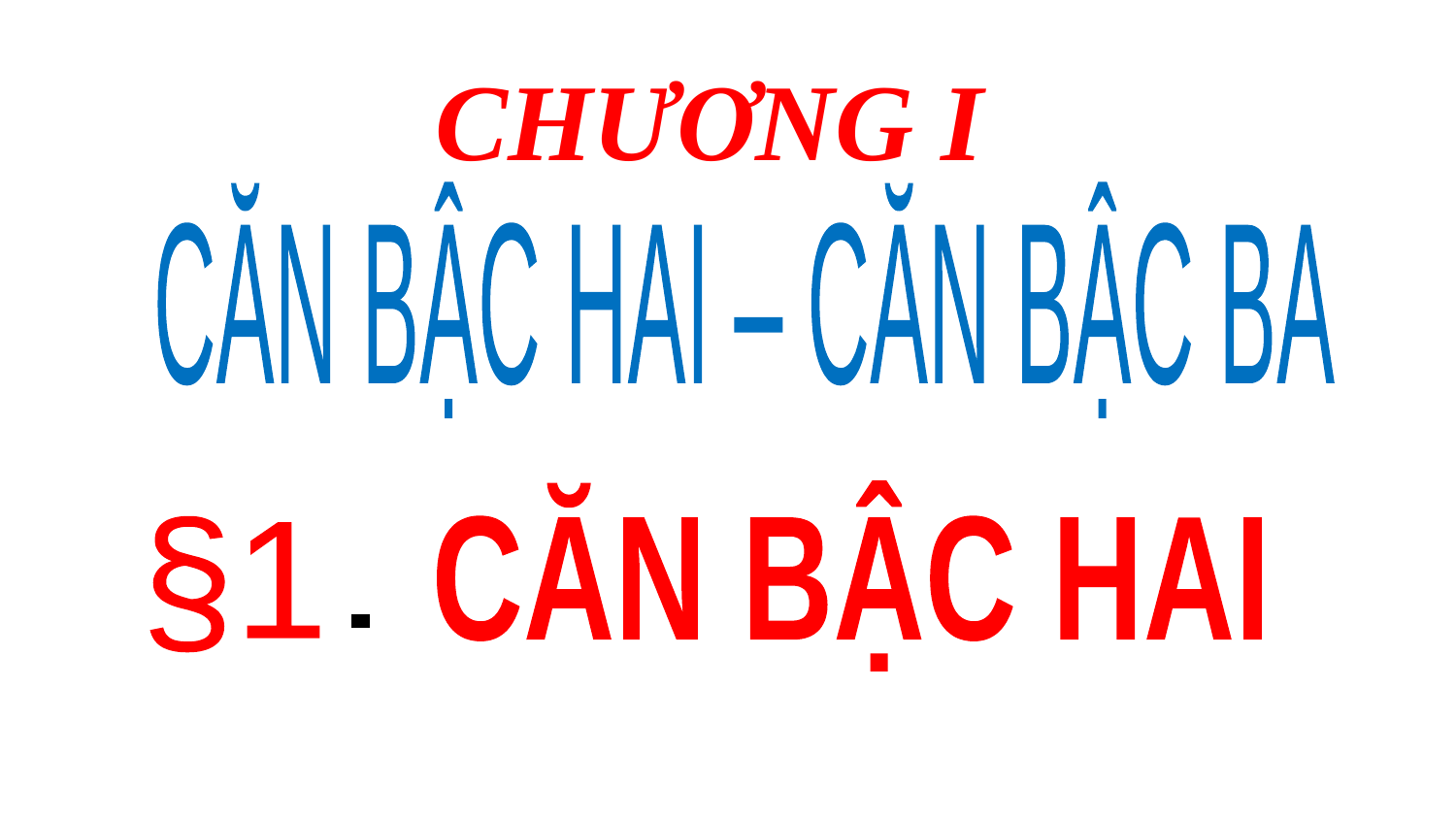

CHƯƠNG I
CĂN BẬC HAI – CĂN BẬC BA
CĂN BẬC HAI
§1
.